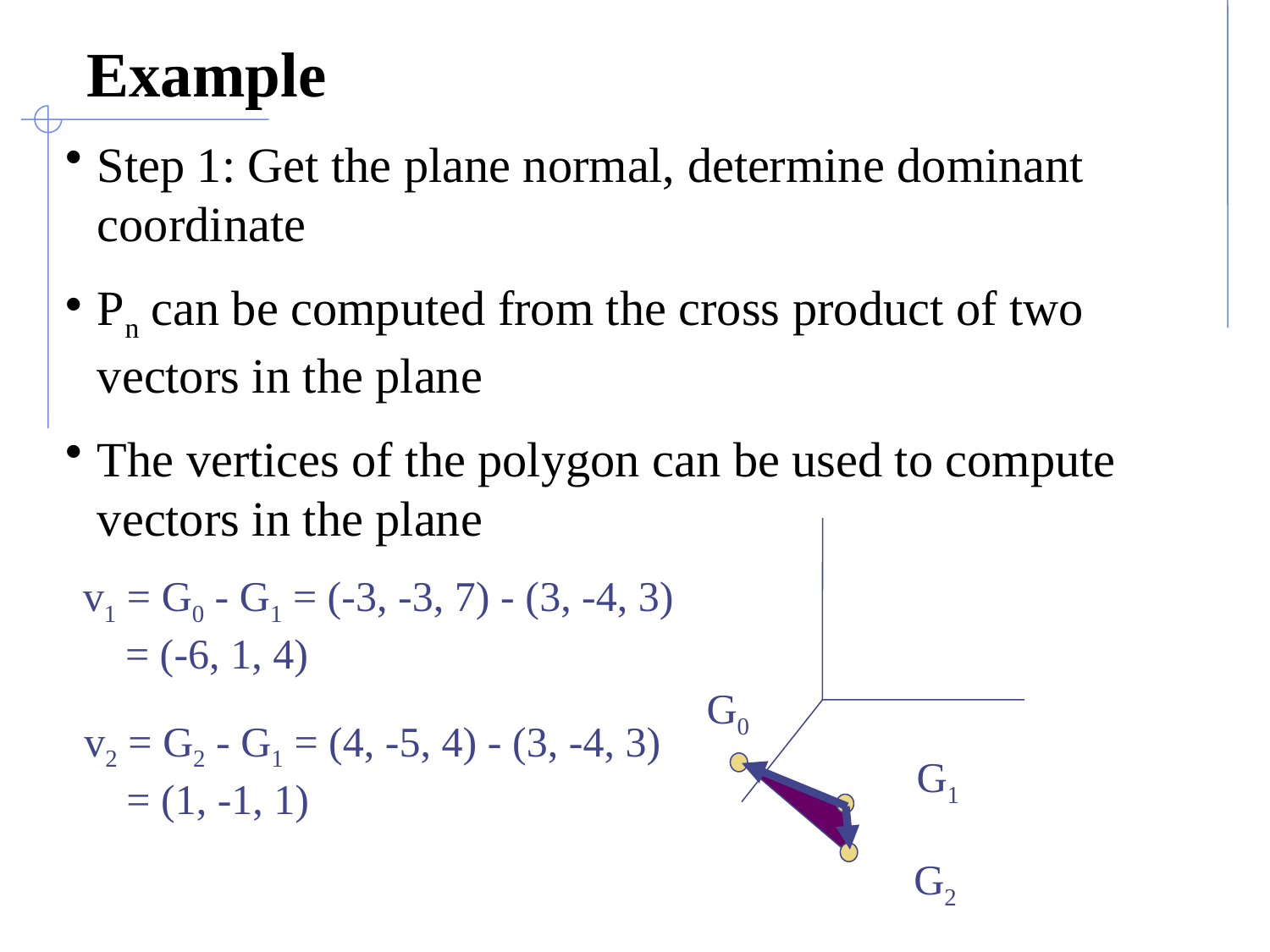

# Example
Step 1: Get the plane normal, determine dominant coordinate
Pn can be computed from the cross product of two vectors in the plane
The vertices of the polygon can be used to compute vectors in the plane

G0

G1

G2
v1 = G0 - G1 = (-3, -3, 7) - (3, -4, 3)
    = (-6, 1, 4)
v2 = G2 - G1 = (4, -5, 4) - (3, -4, 3)
    = (1, -1, 1)